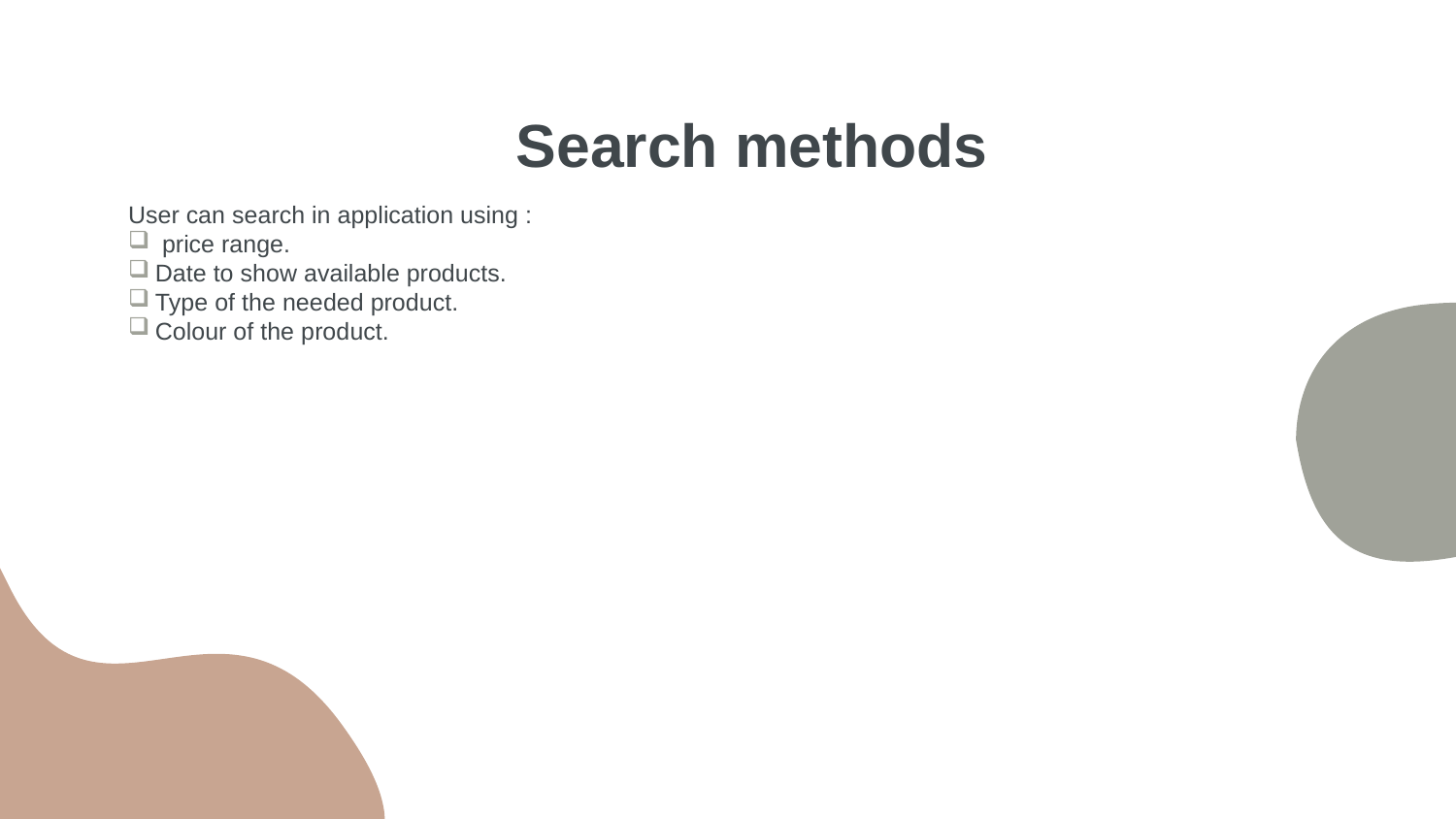

Search methods
User can search in application using :
 price range.
Date to show available products.
Type of the needed product.
Colour of the product.